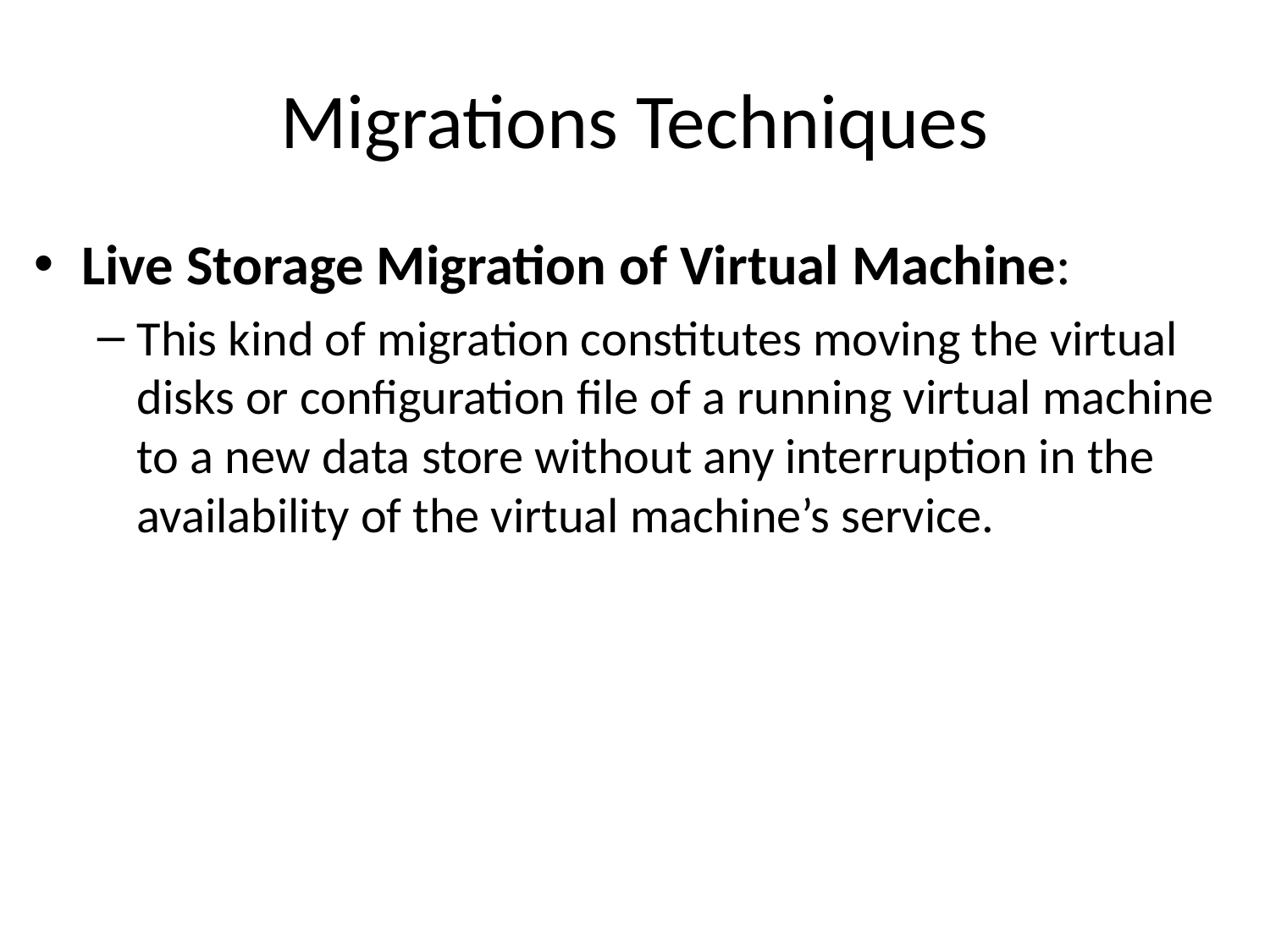

# Migrations Techniques
Live Storage Migration of Virtual Machine:
This kind of migration constitutes moving the virtual disks or configuration file of a running virtual machine to a new data store without any interruption in the availability of the virtual machine’s service.